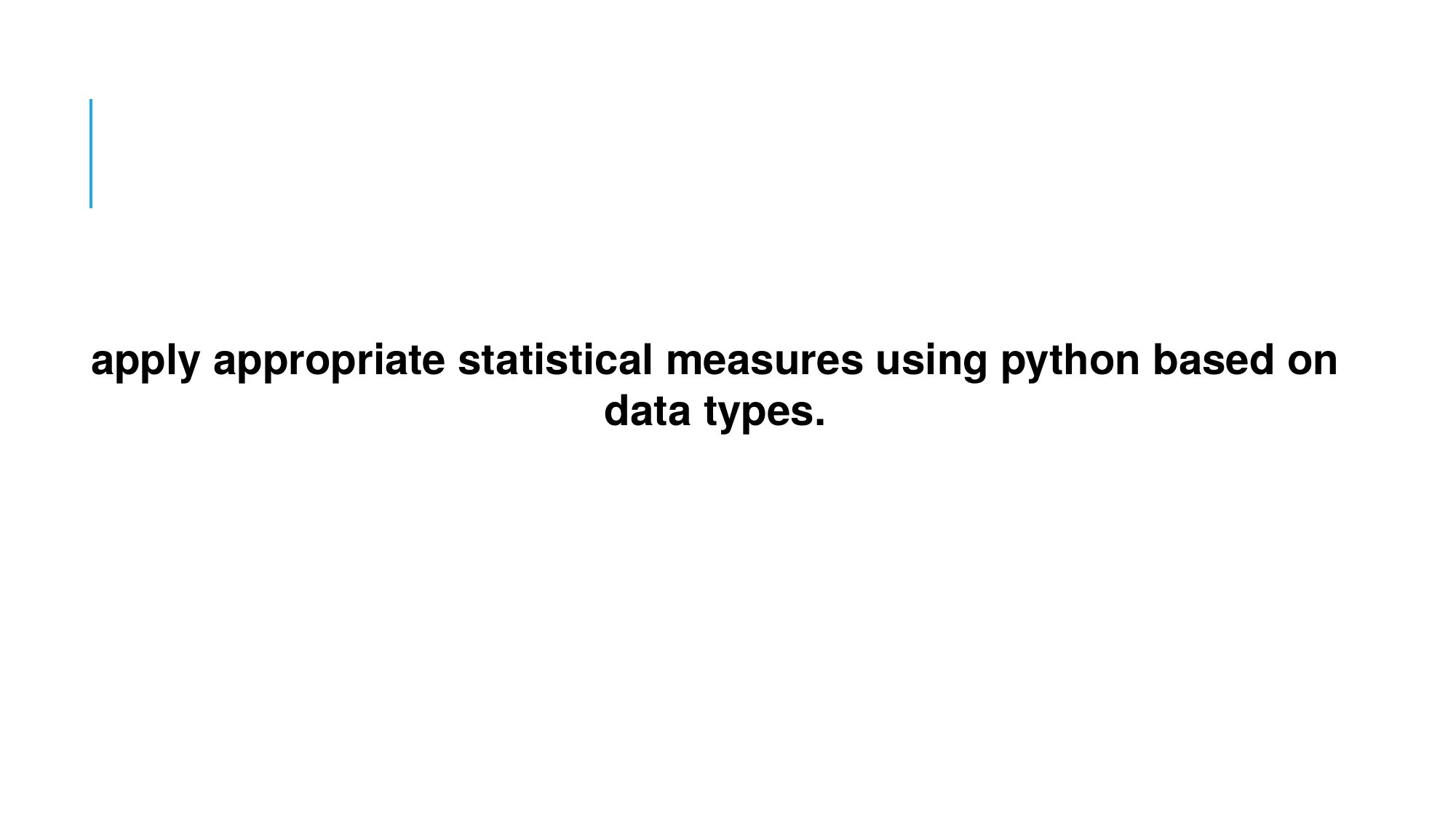

apply appropriate statistical measures using python based on data types.